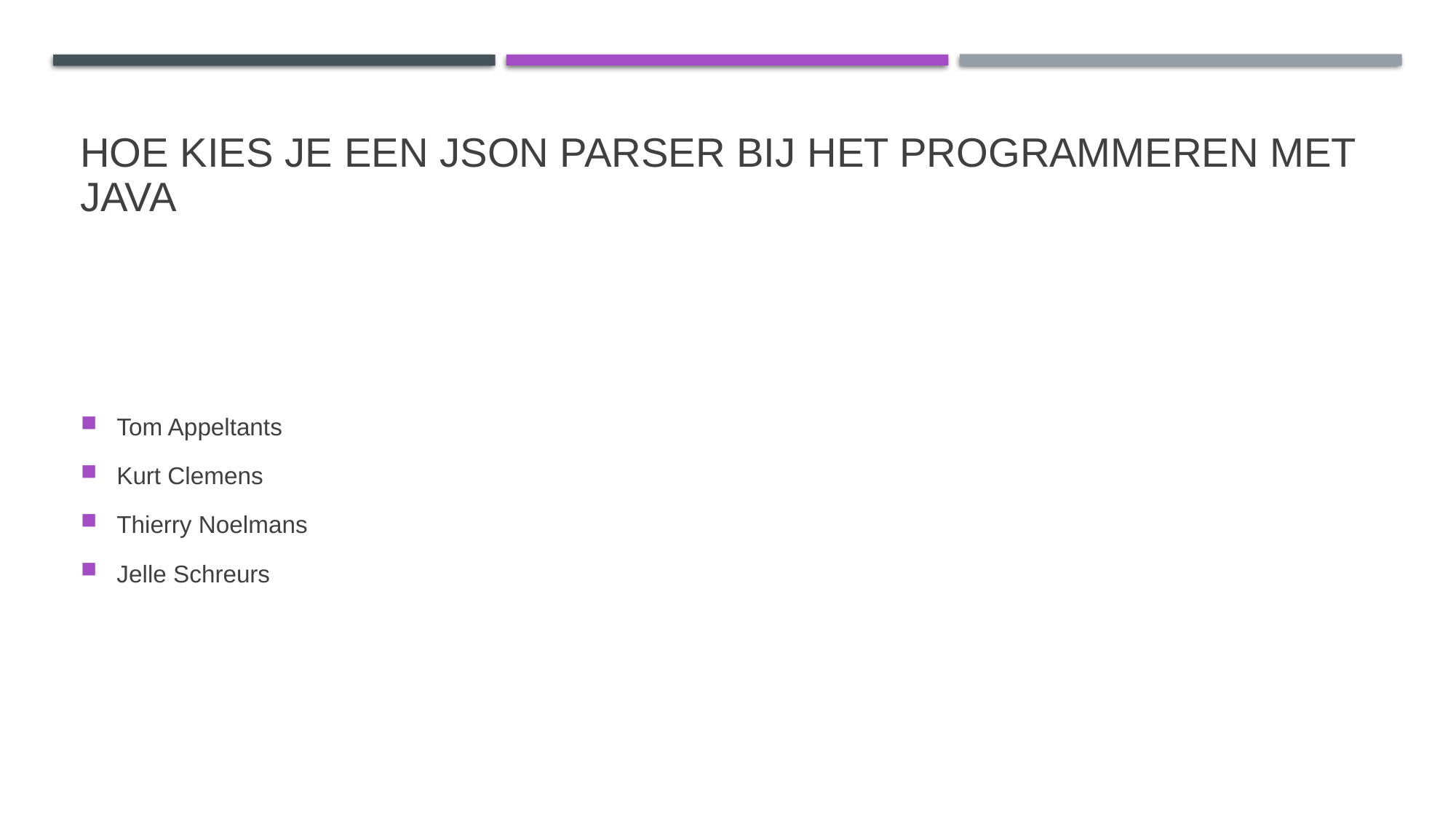

# Hoe kies je een json parser bij het programmeren met java
Tom Appeltants
Kurt Clemens
Thierry Noelmans
Jelle Schreurs